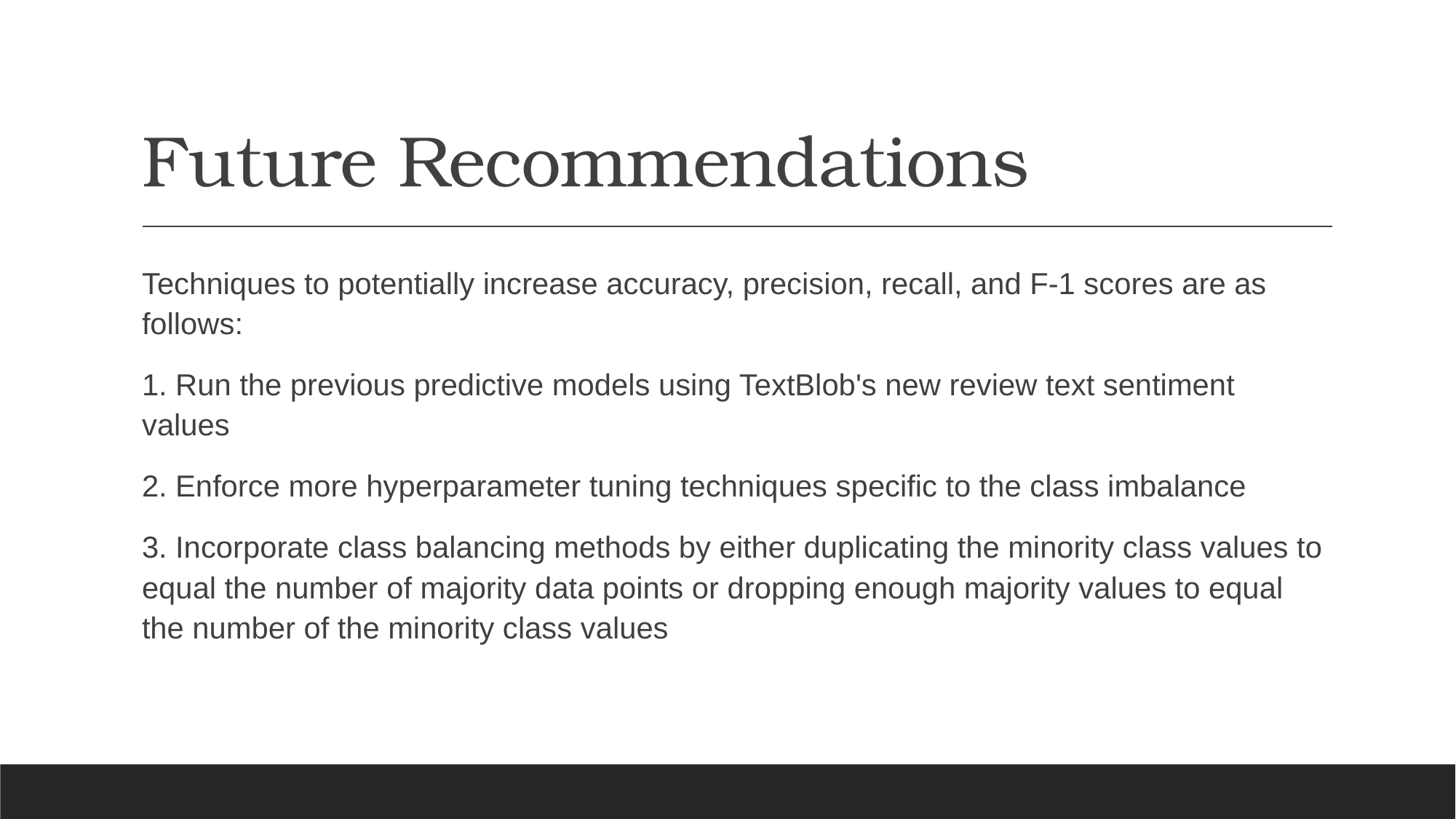

# Future Recommendations
Techniques to potentially increase accuracy, precision, recall, and F-1 scores are as follows:
1. Run the previous predictive models using TextBlob's new review text sentiment values
2. Enforce more hyperparameter tuning techniques specific to the class imbalance
3. Incorporate class balancing methods by either duplicating the minority class values to equal the number of majority data points or dropping enough majority values to equal the number of the minority class values